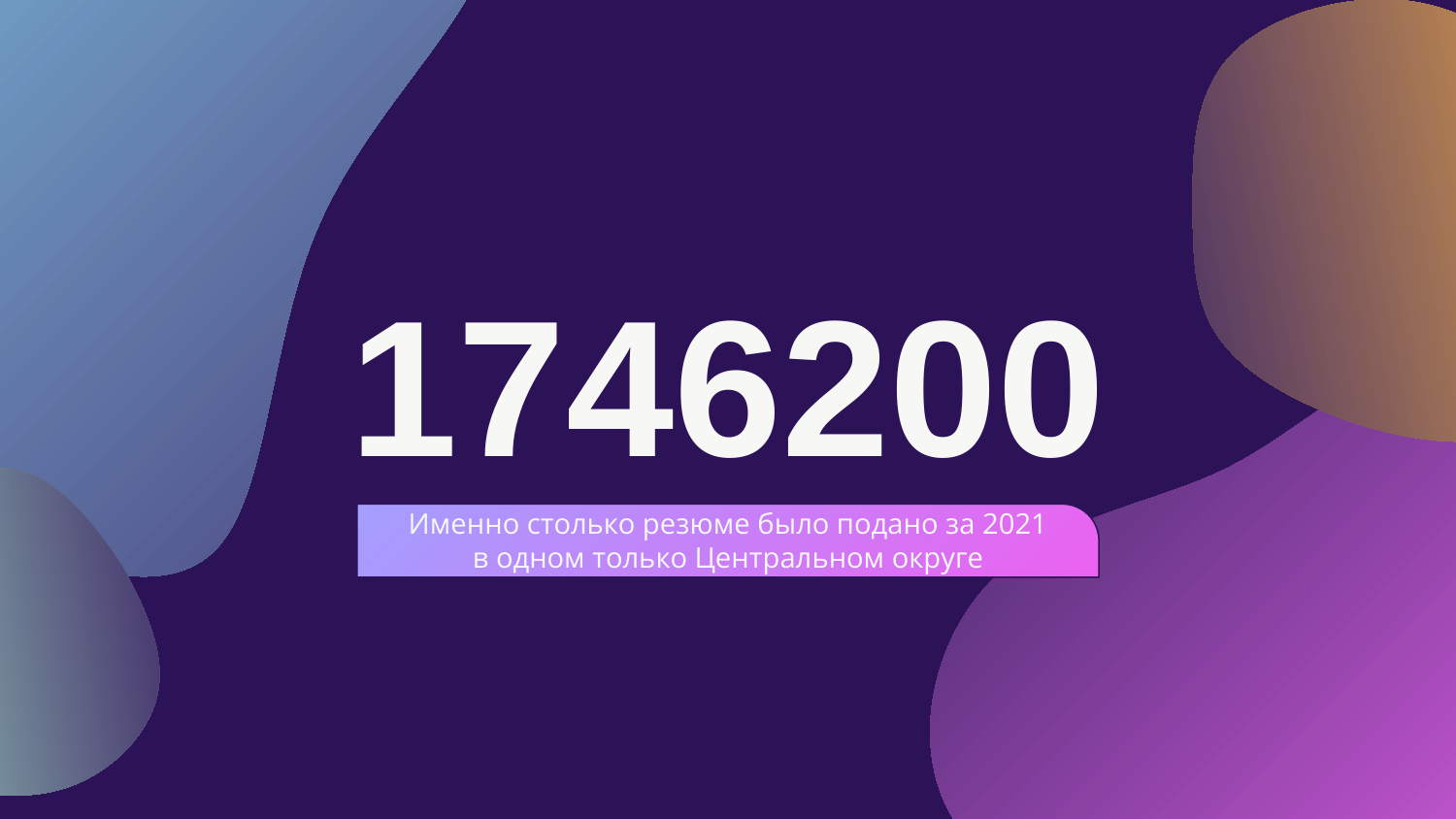

# 1746200
Именно столько резюме было подано за 2021 в одном только Центральном округе